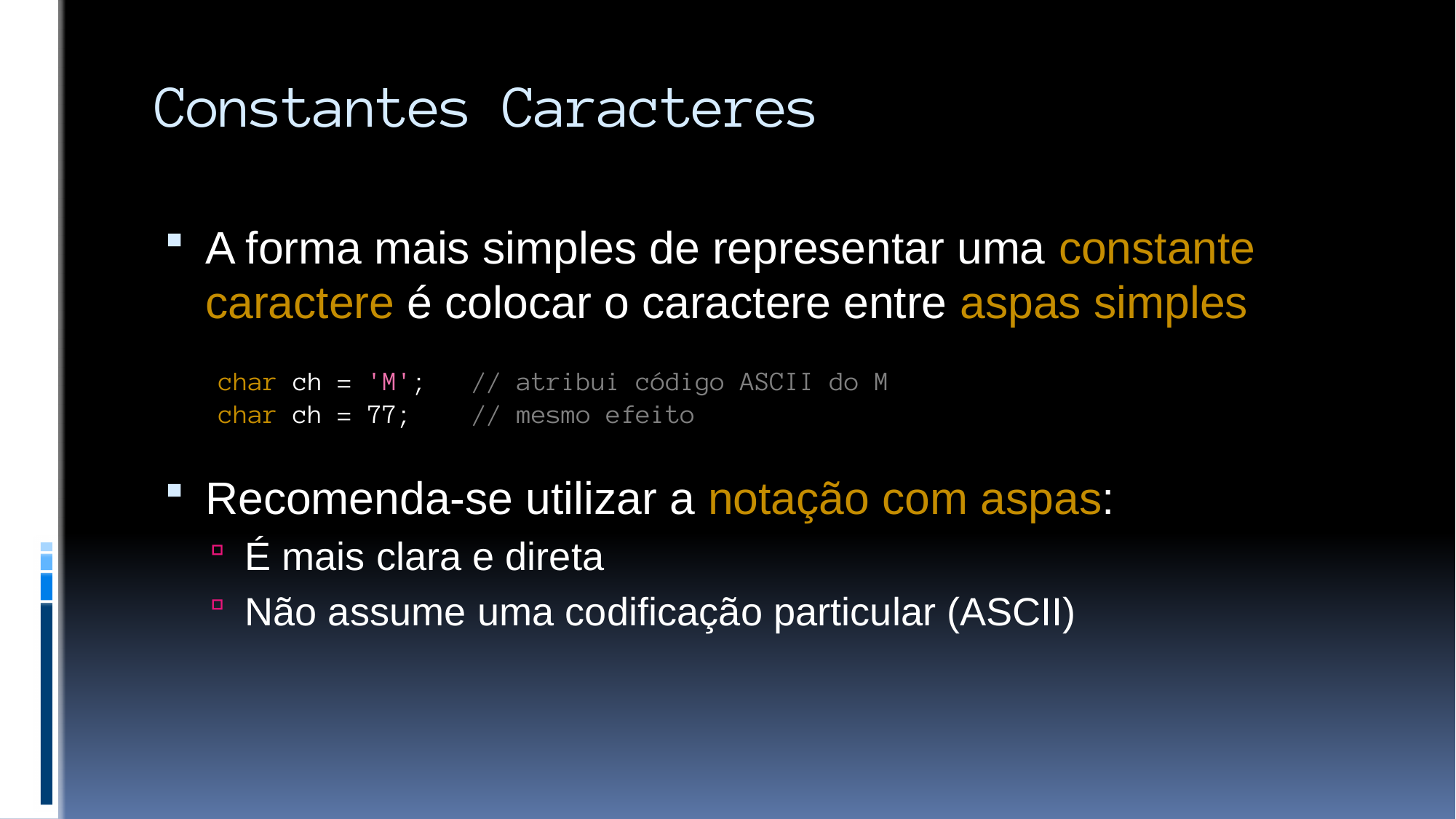

# Constantes Caracteres
A forma mais simples de representar uma constante caractere é colocar o caractere entre aspas simples

Recomenda-se utilizar a notação com aspas:
É mais clara e direta
Não assume uma codificação particular (ASCII)
char ch = 'M';   // atribui código ASCII do M
char ch = 77;    // mesmo efeito